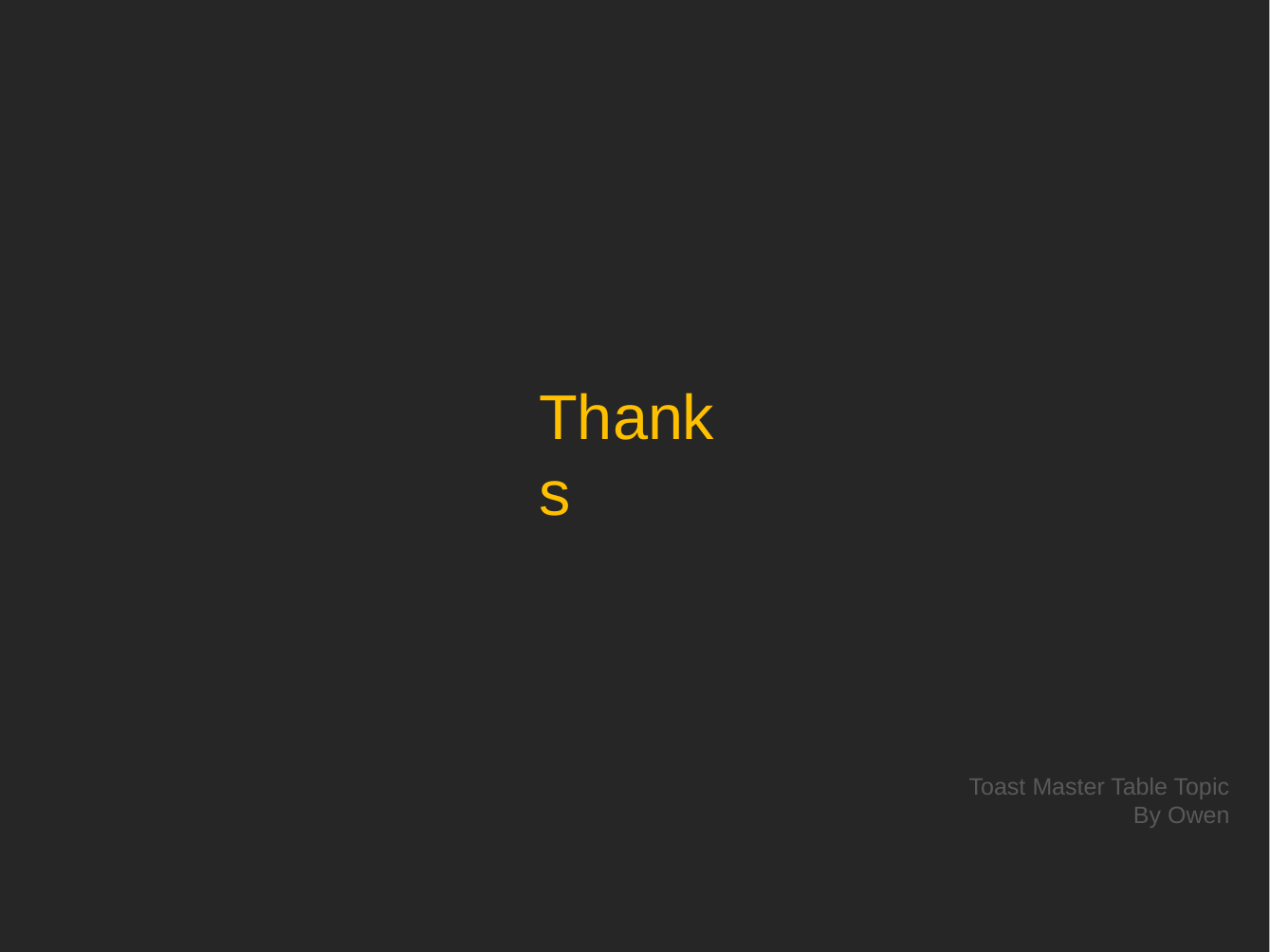

Thanks
Toast Master Table Topic
By Owen